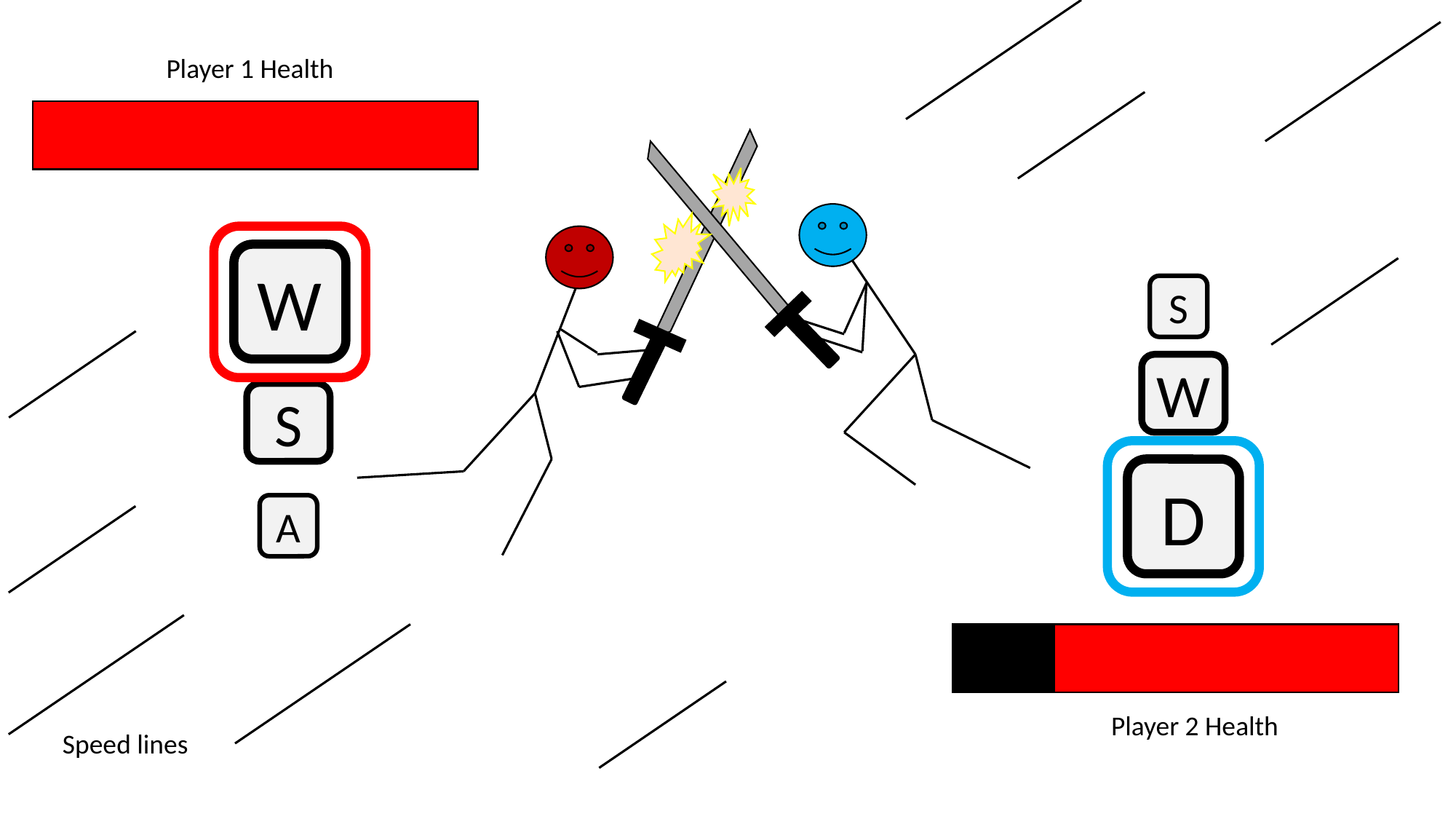

Player 1 Health

W
S

W
S

D
A

Player 2 Health
Speed lines